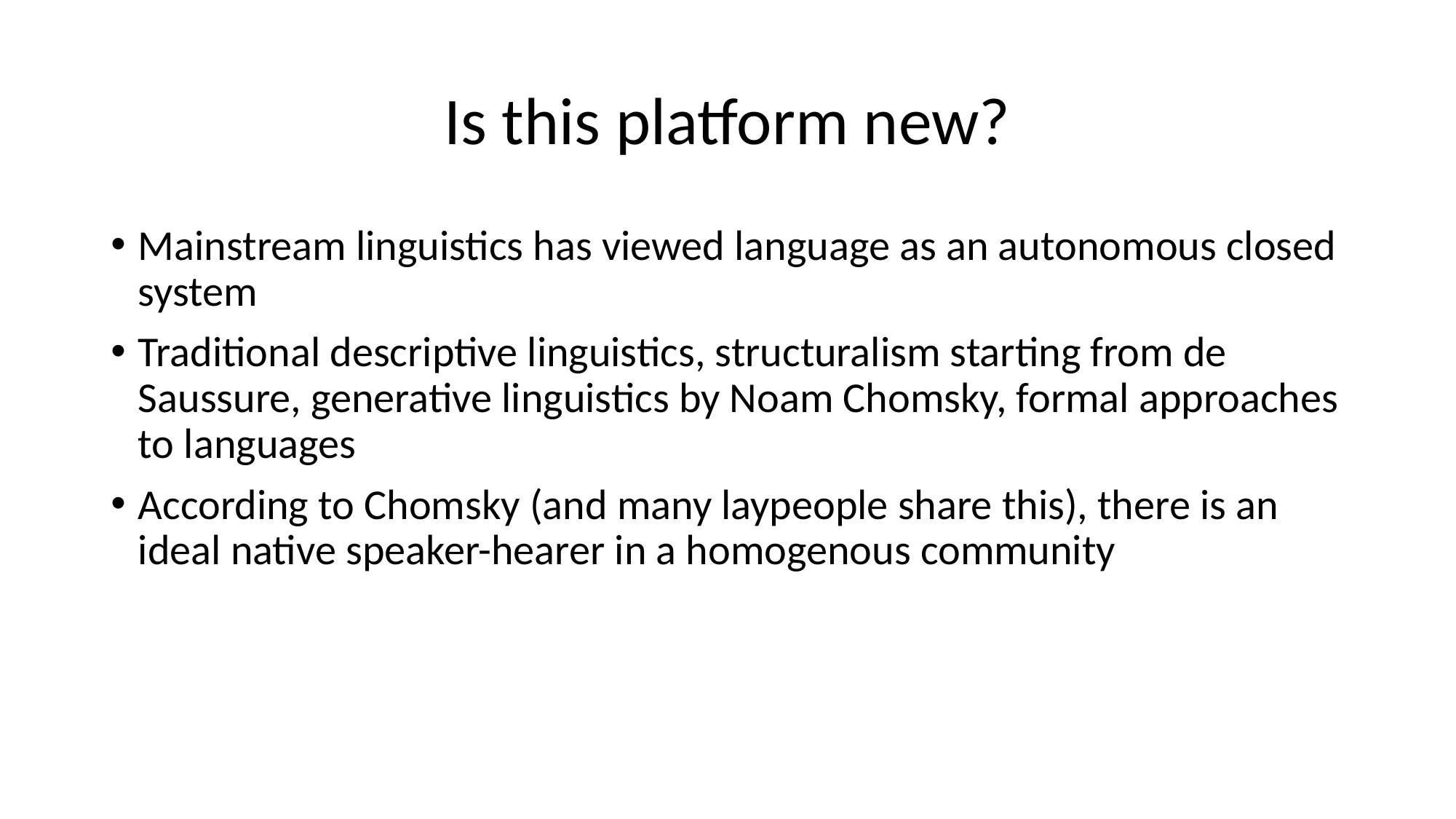

# Is this platform new?
Mainstream linguistics has viewed language as an autonomous closed system
Traditional descriptive linguistics, structuralism starting from de Saussure, generative linguistics by Noam Chomsky, formal approaches to languages
According to Chomsky (and many laypeople share this), there is an ideal native speaker-hearer in a homogenous community